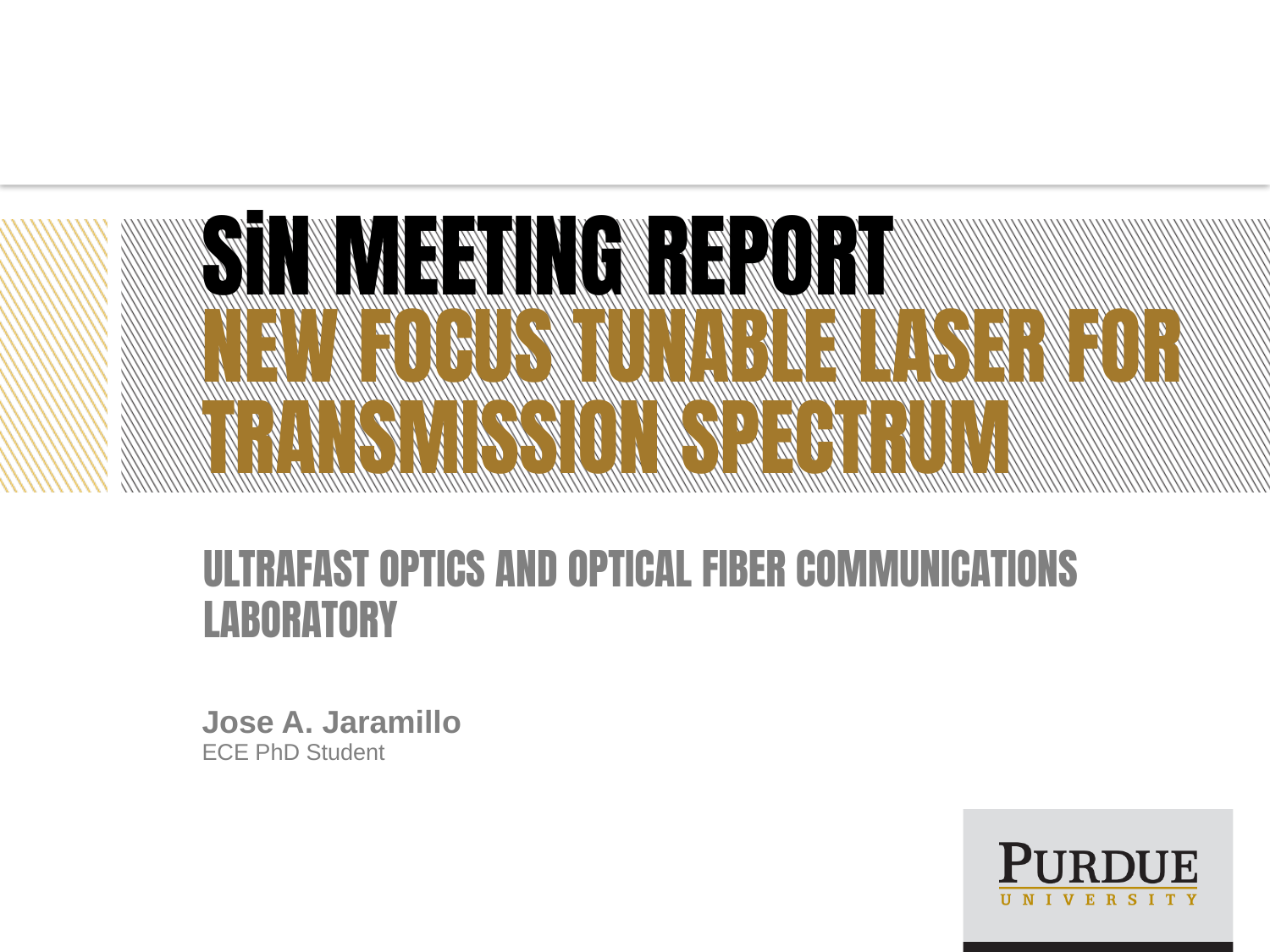

# SiN MEETING REPORT
NEW FOCUS TUNABLE LASER FOR TRANSMISSION SPECTRum
ULTRAFAST OPTICS AND OPTICAL FIBER COMMUNICATIONS LABORATORY
Jose A. Jaramillo
ECE PhD Student